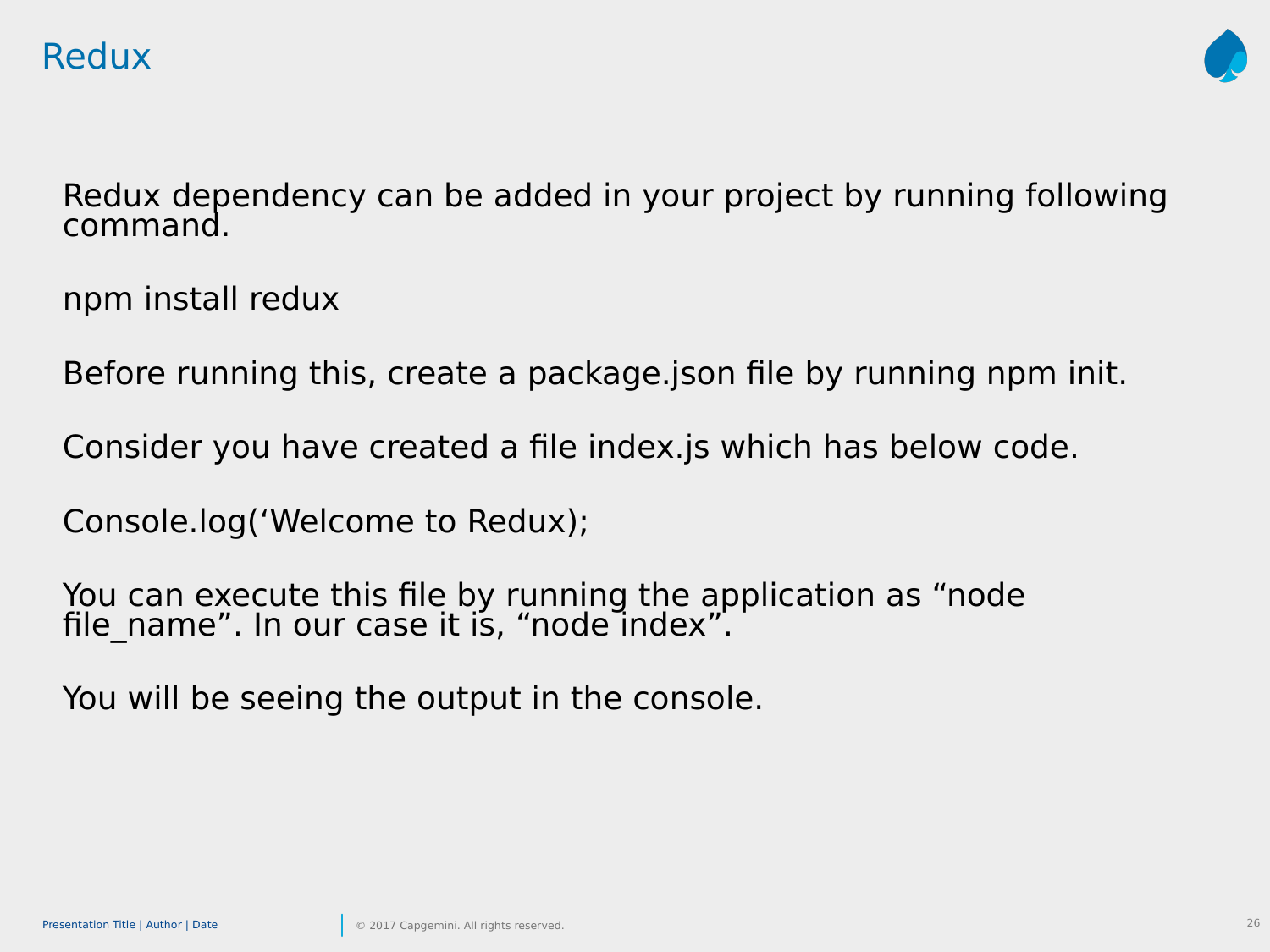

Redux

Redux dependency can be added in your project by running following command.

npm install redux

Before running this, create a package.json file by running npm init.

Consider you have created a file index.js which has below code.

Console.log(‘Welcome to Redux);

You can execute this file by running the application as “node file_name”. In our case it is, “node index”.

You will be seeing the output in the console.